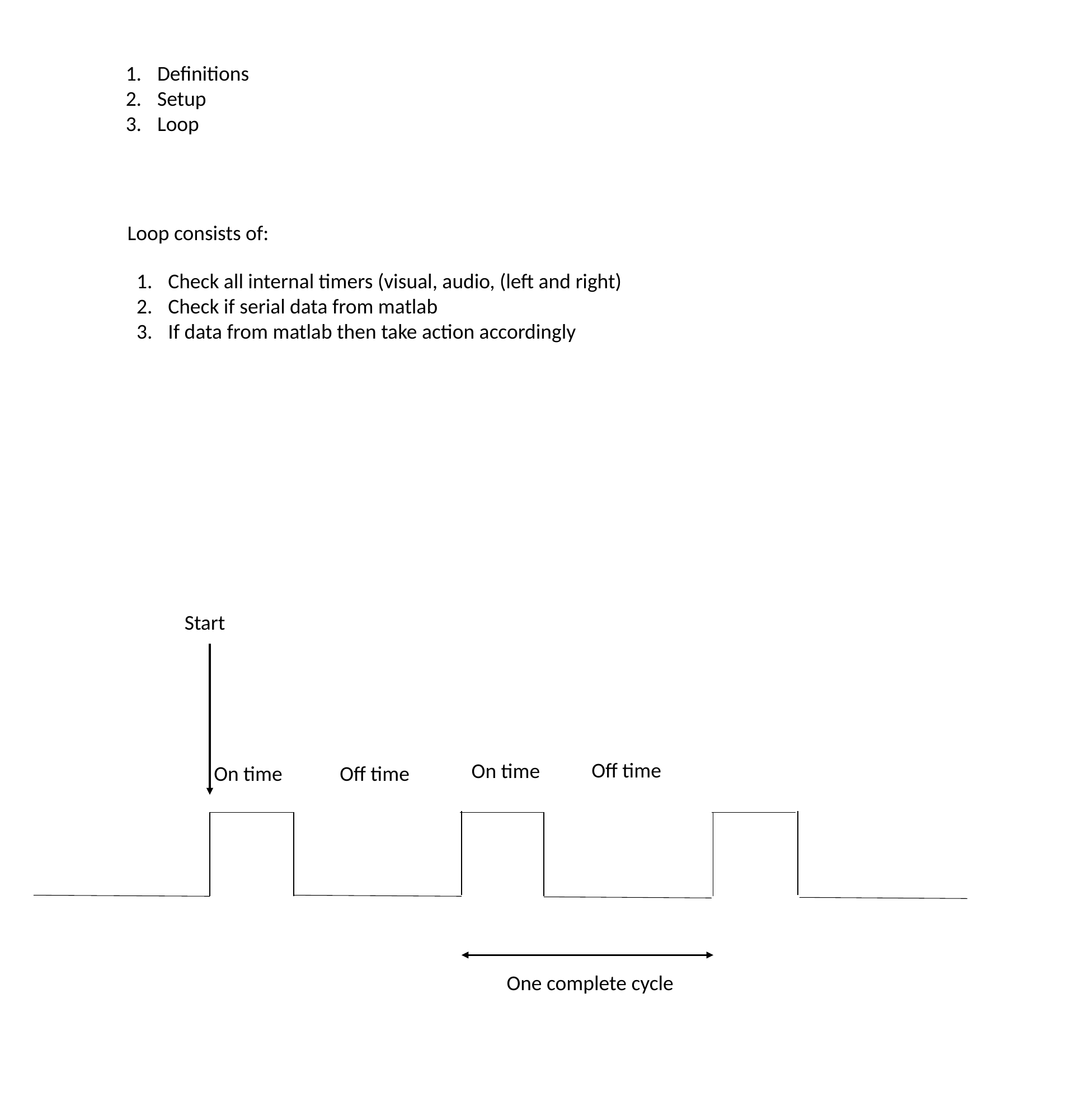

Definitions
Setup
Loop
Loop consists of:

Check all internal timers (visual, audio, (left and right)
Check if serial data from matlab
If data from matlab then take action accordingly
Start
Off time
On time
On time
Off time
One complete cycle